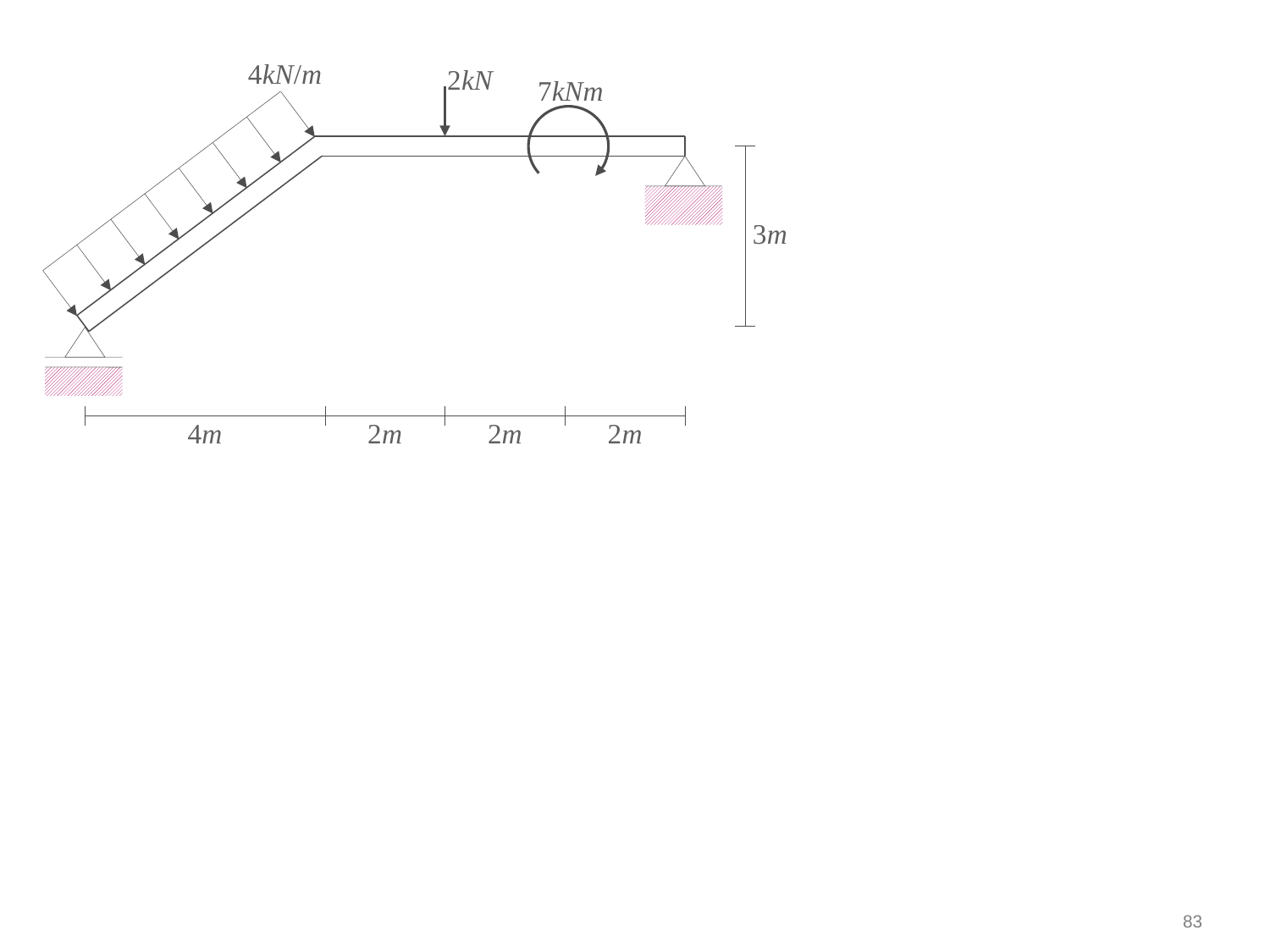

4kN/m
2kN
7kNm

3m

4m
2m
2m
2m